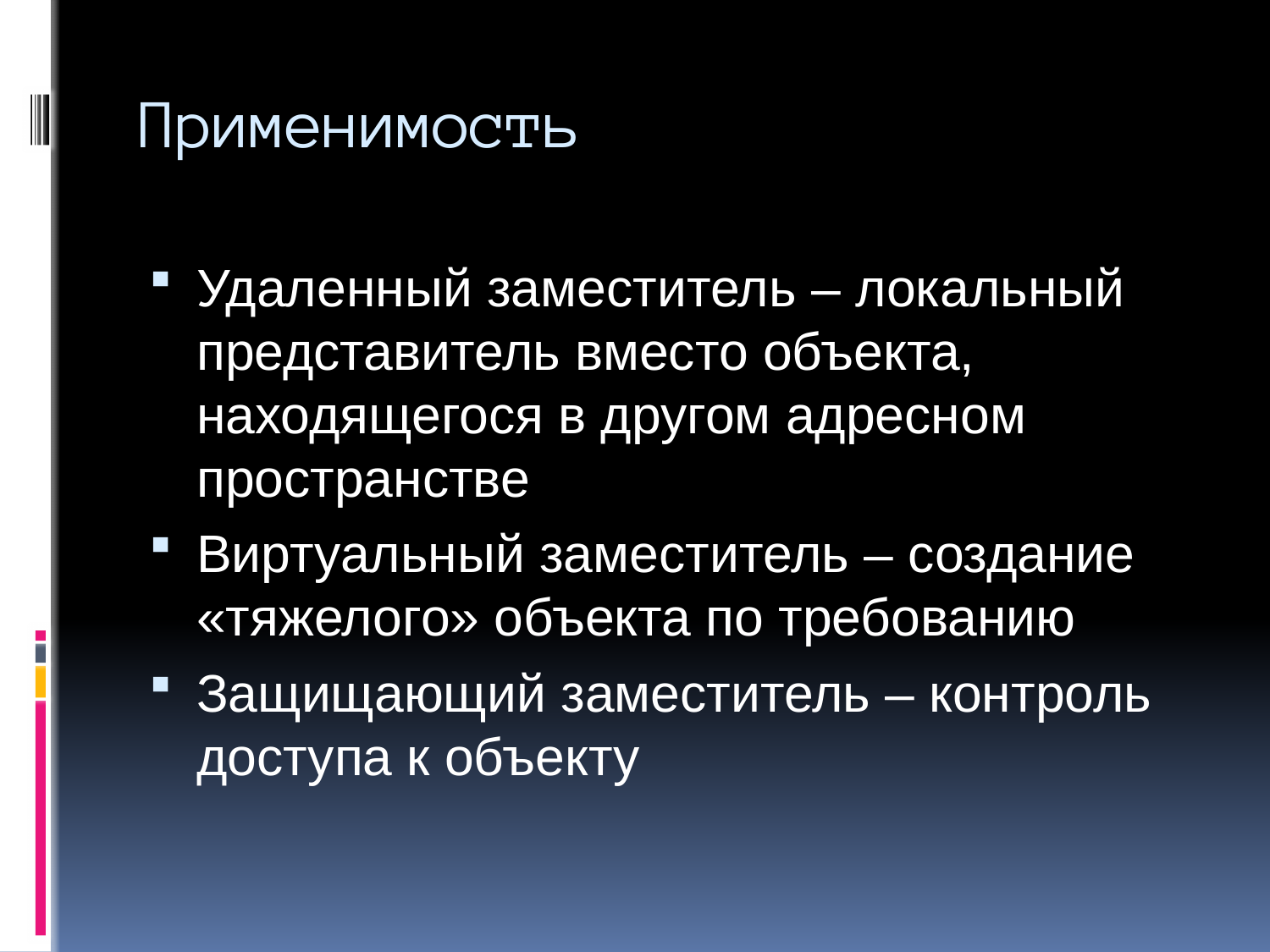

# Применимость
Удаленный заместитель – локальный представитель вместо объекта, находящегося в другом адресном пространстве
Виртуальный заместитель – создание «тяжелого» объекта по требованию
Защищающий заместитель – контроль доступа к объекту